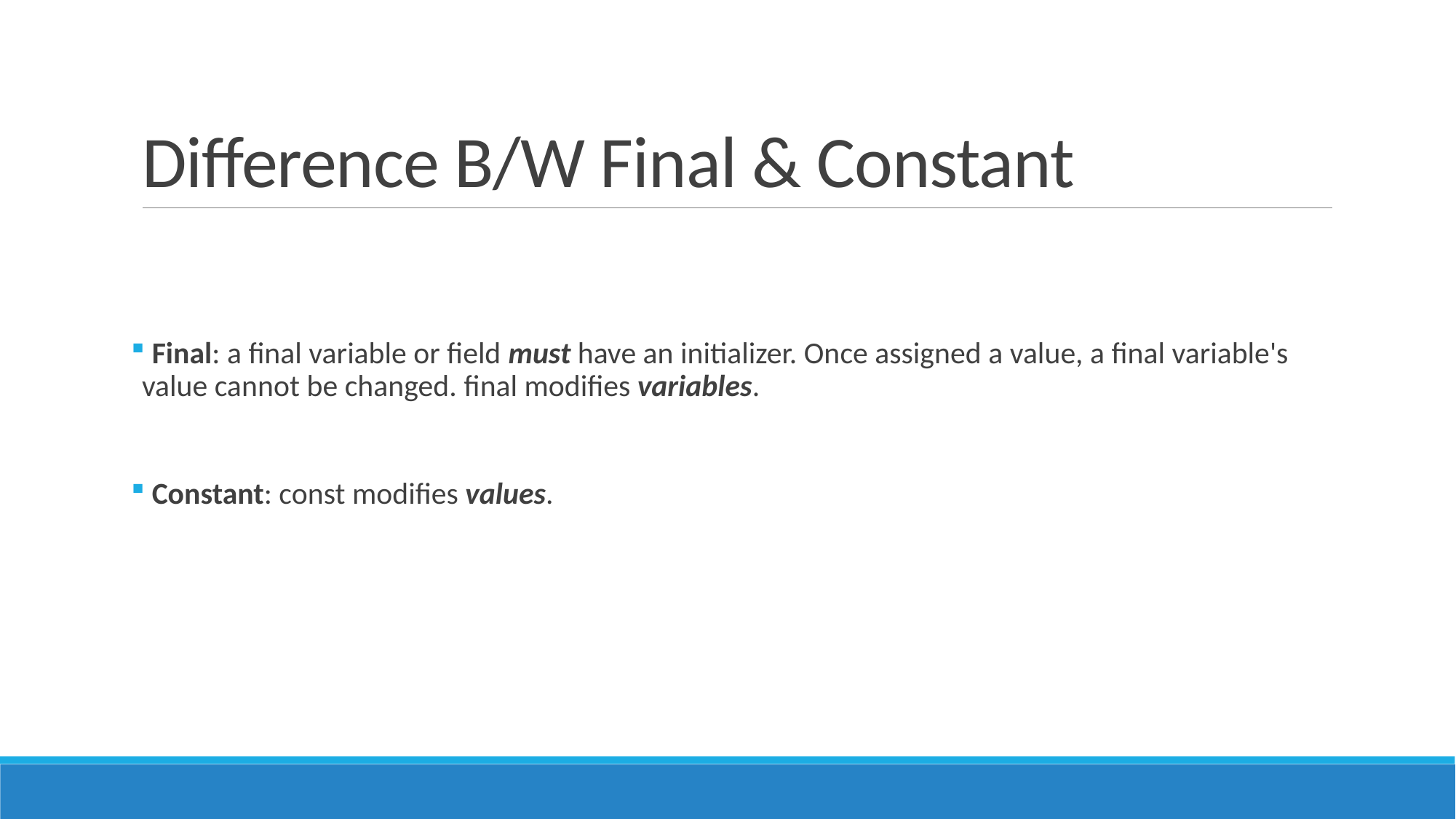

# Difference B/W Final & Constant

 Final: a final variable or field must have an initializer. Once assigned a value, a final variable's value cannot be changed. final modifies variables.

 Constant: const modifies values.